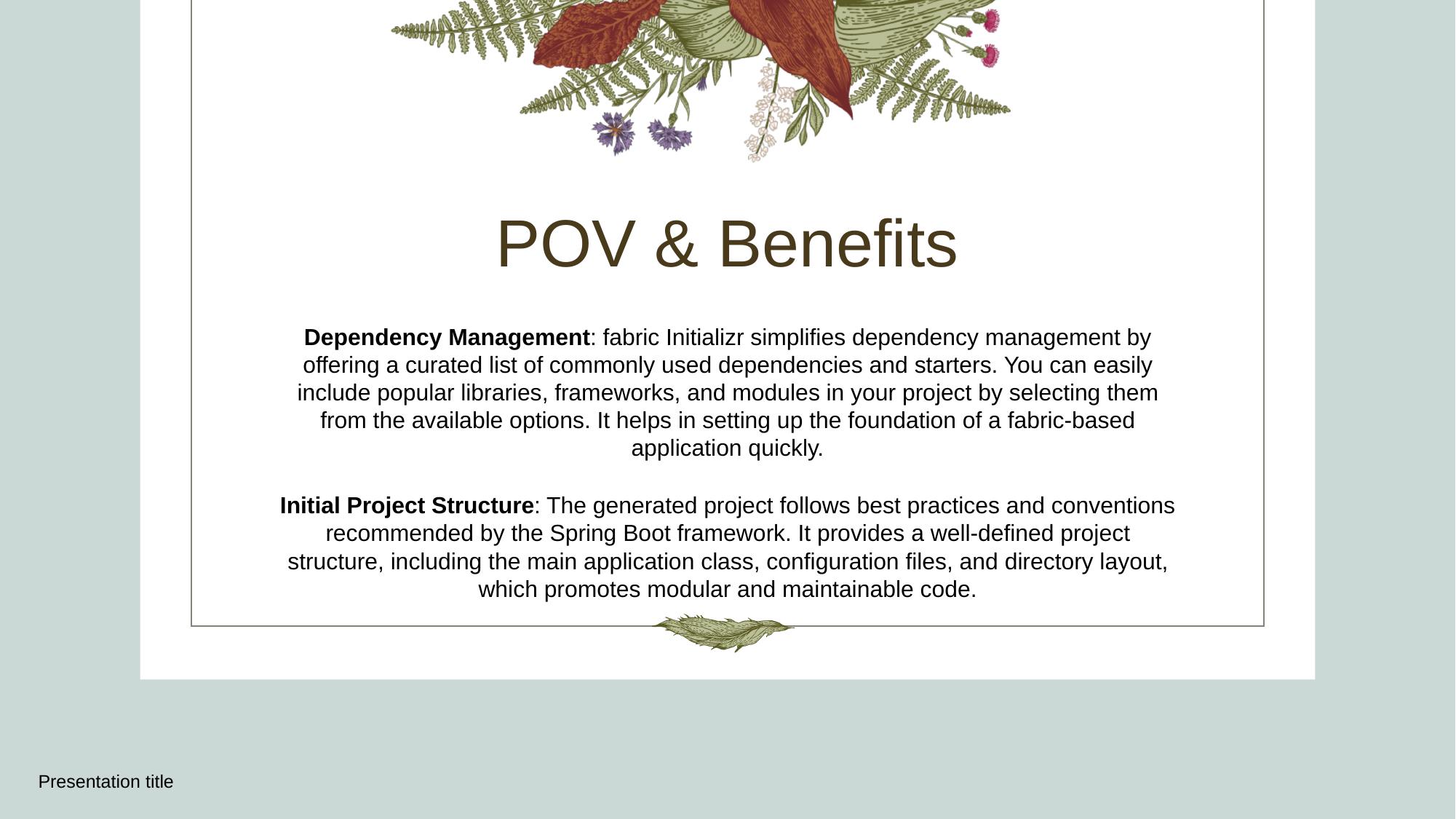

# POV & Benefits
Dependency Management: fabric Initializr simplifies dependency management by offering a curated list of commonly used dependencies and starters. You can easily include popular libraries, frameworks, and modules in your project by selecting them from the available options. It helps in setting up the foundation of a fabric-based application quickly.

Initial Project Structure: The generated project follows best practices and conventions recommended by the Spring Boot framework. It provides a well-defined project structure, including the main application class, configuration files, and directory layout, which promotes modular and maintainable code.

Presentation title
7